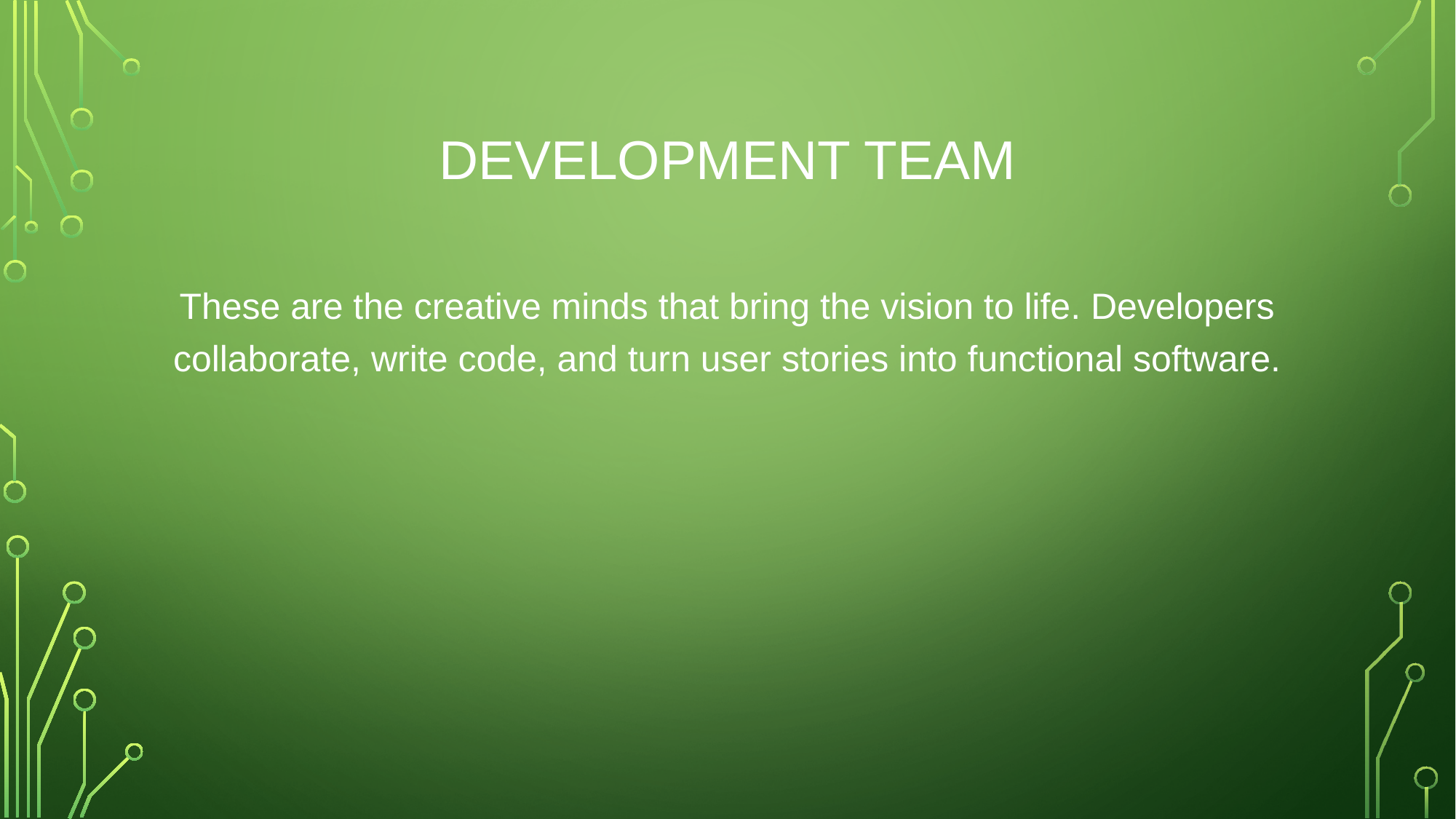

# Development Team
These are the creative minds that bring the vision to life. Developers collaborate, write code, and turn user stories into functional software.